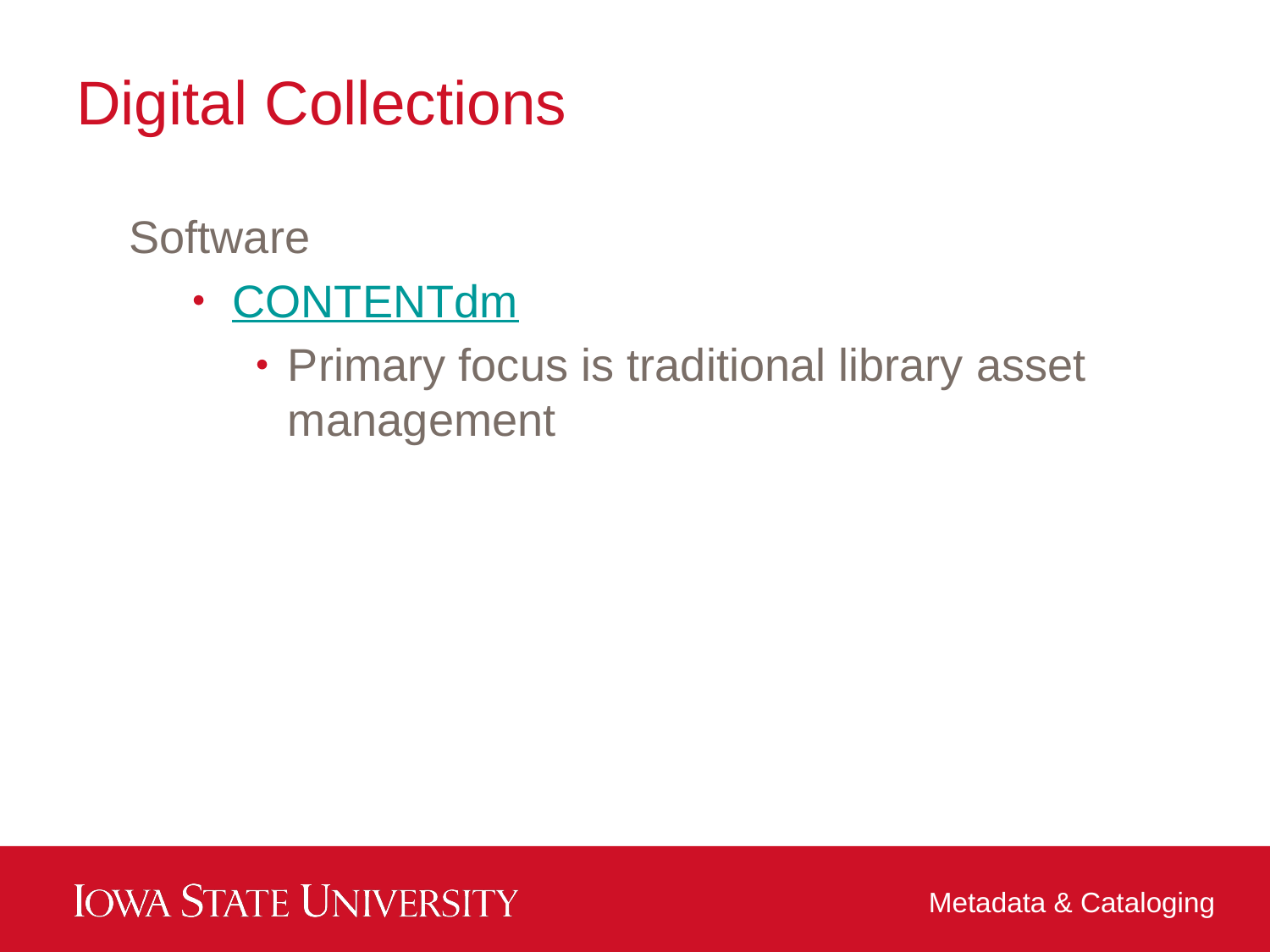

# Digital Collections
Software
CONTENTdm
Primary focus is traditional library asset management